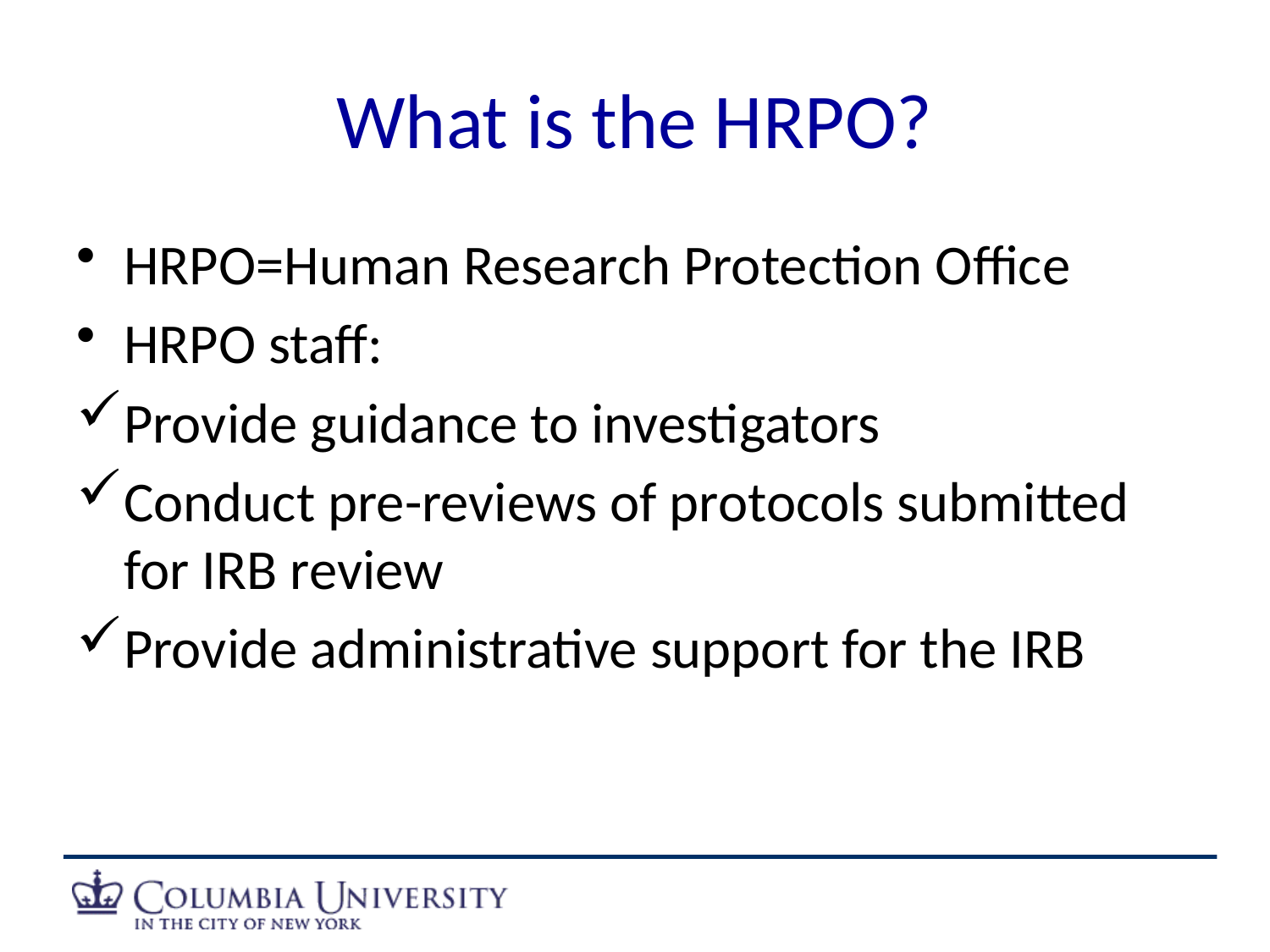

# What is the HRPO?
HRPO=Human Research Protection Office
HRPO staff:
Provide guidance to investigators
Conduct pre-reviews of protocols submitted for IRB review
Provide administrative support for the IRB